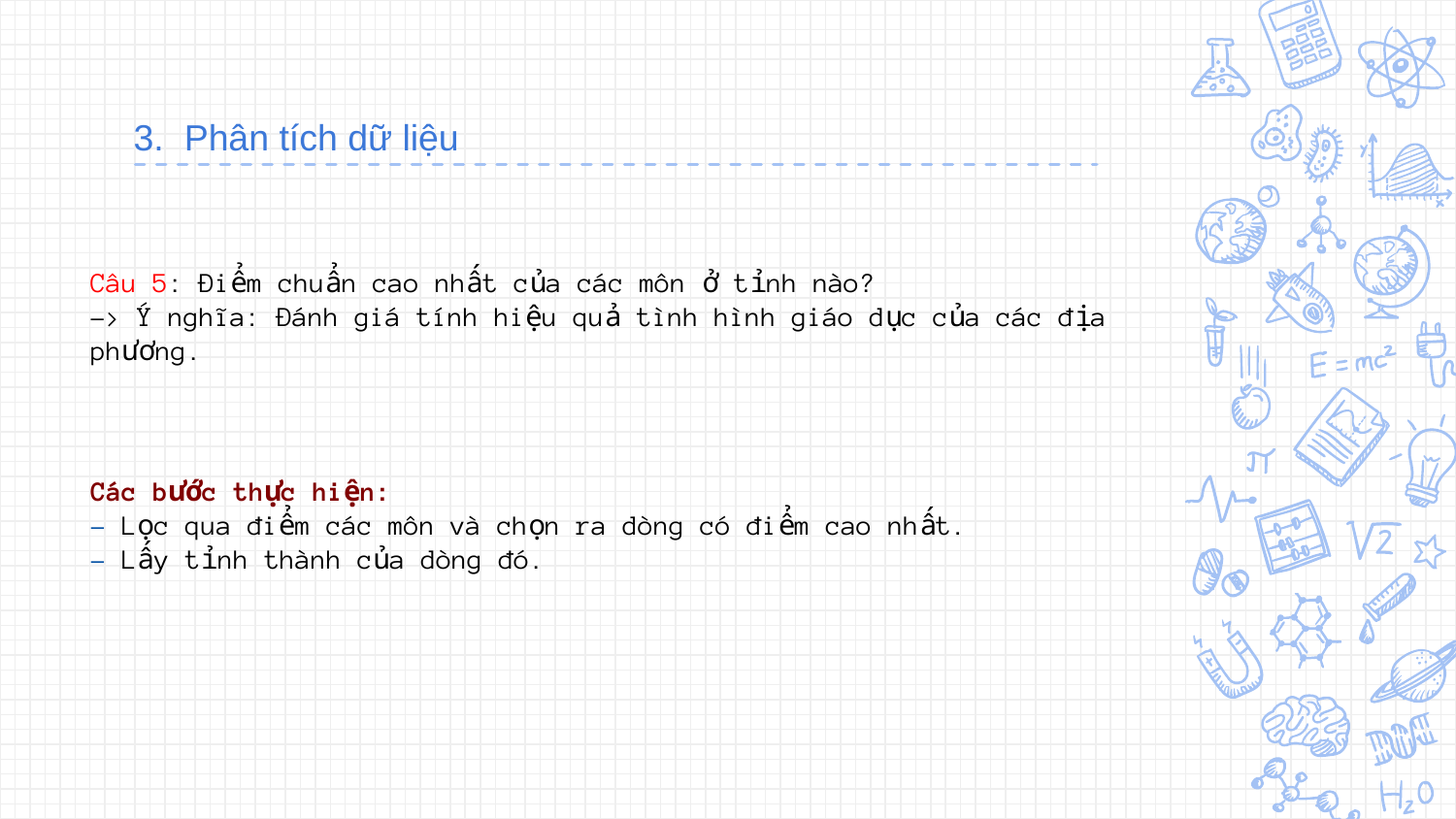

# 3.  Phân tích dữ liệu
Câu 5: Điểm chuẩn cao nhất của các môn ở tỉnh nào?
-> Ý nghĩa: Đánh giá tính hiệu quả tình hình giáo dục của các địa phương.

Các bước thực hiện:
- Lọc qua điểm các môn và chọn ra dòng có điểm cao nhất.
- Lấy tỉnh thành của dòng đó.

32